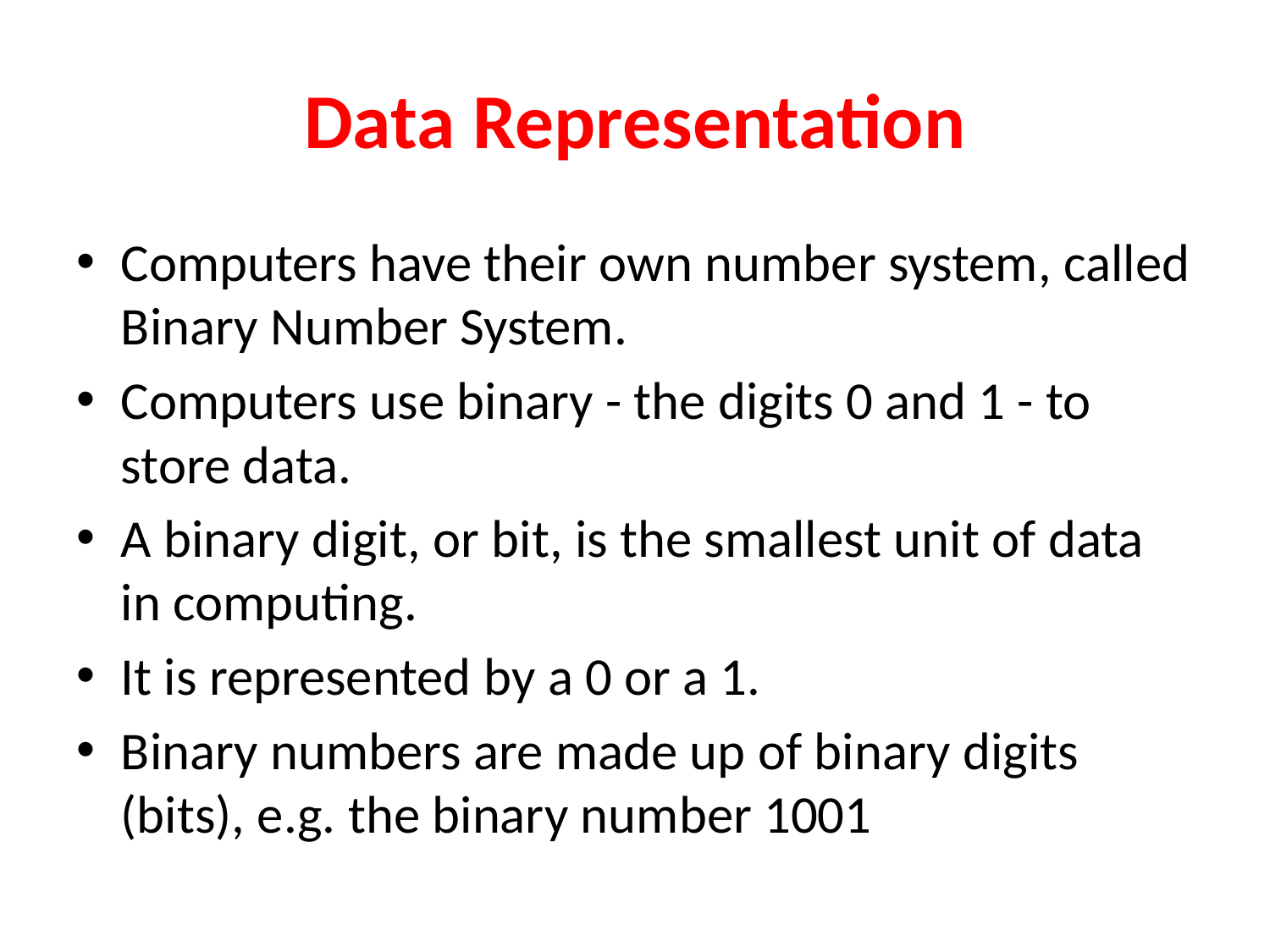

# Data Representation
Computers have their own number system, called Binary Number System.
Computers use binary - the digits 0 and 1 - to store data.
A binary digit, or bit, is the smallest unit of data in computing.
It is represented by a 0 or a 1.
Binary numbers are made up of binary digits (bits), e.g. the binary number 1001